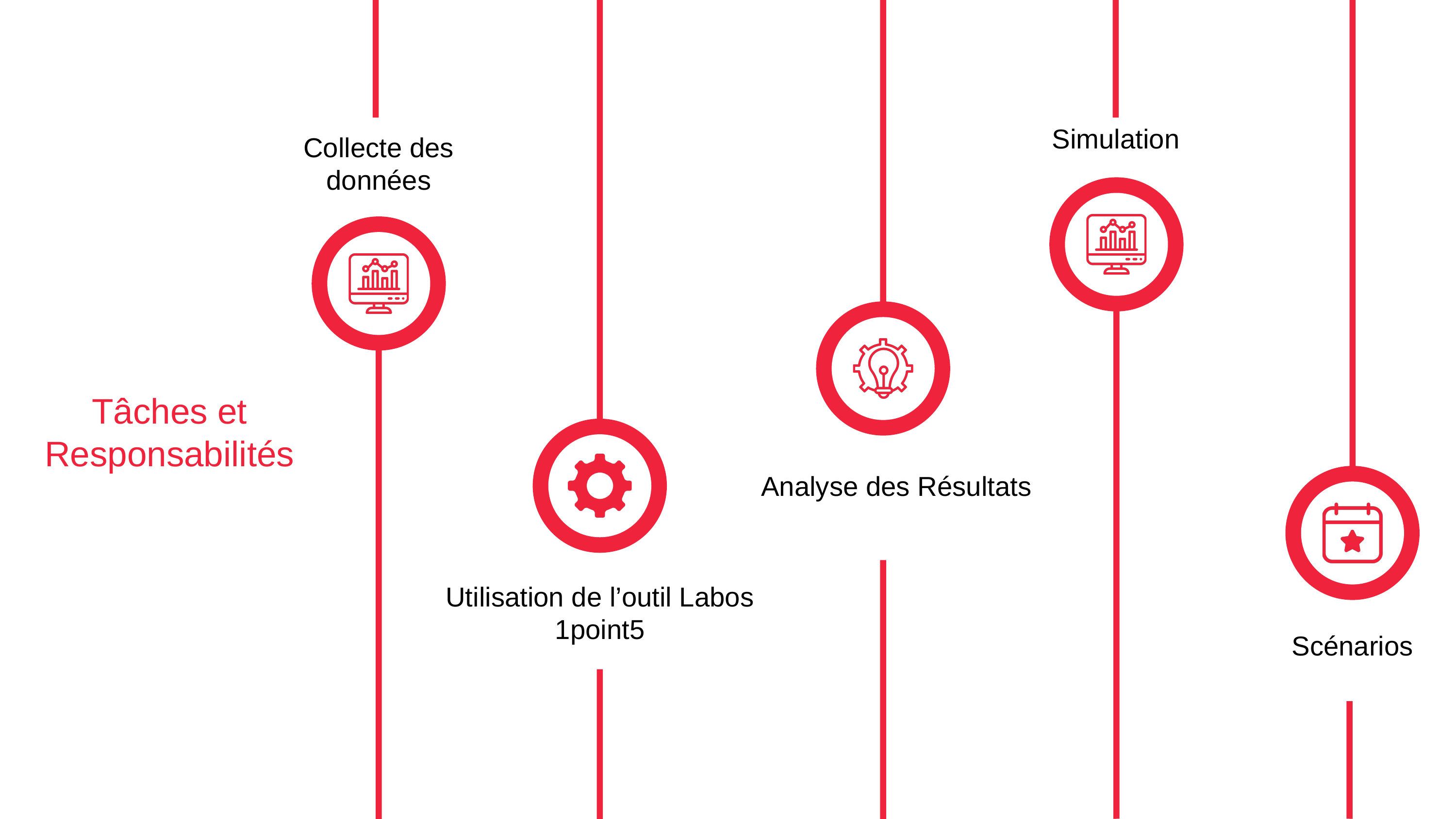

Simulation
Collecte des données

Tâches et Responsabilités

Analyse des Résultats

Utilisation de l’outil Labos 1point5
Scénarios